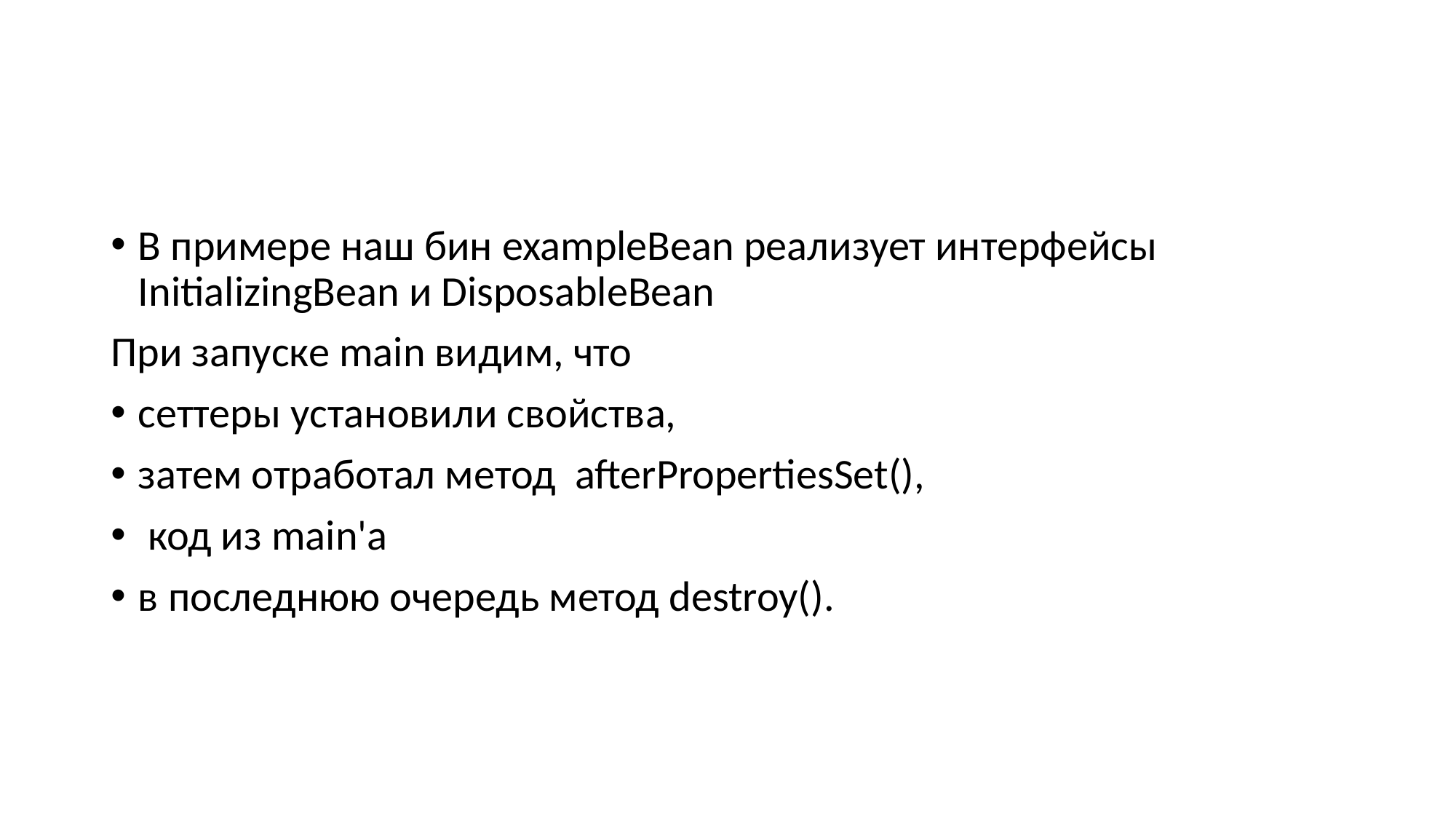

В примере наш бин exampleBean реализует интерфейсы InitializingBean и DisposableBean
При запуске main видим, что
сеттеры установили свойства,
затем отработал метод  afterPropertiesSet(),
 код из main'а
в последнюю очередь метод destroy().